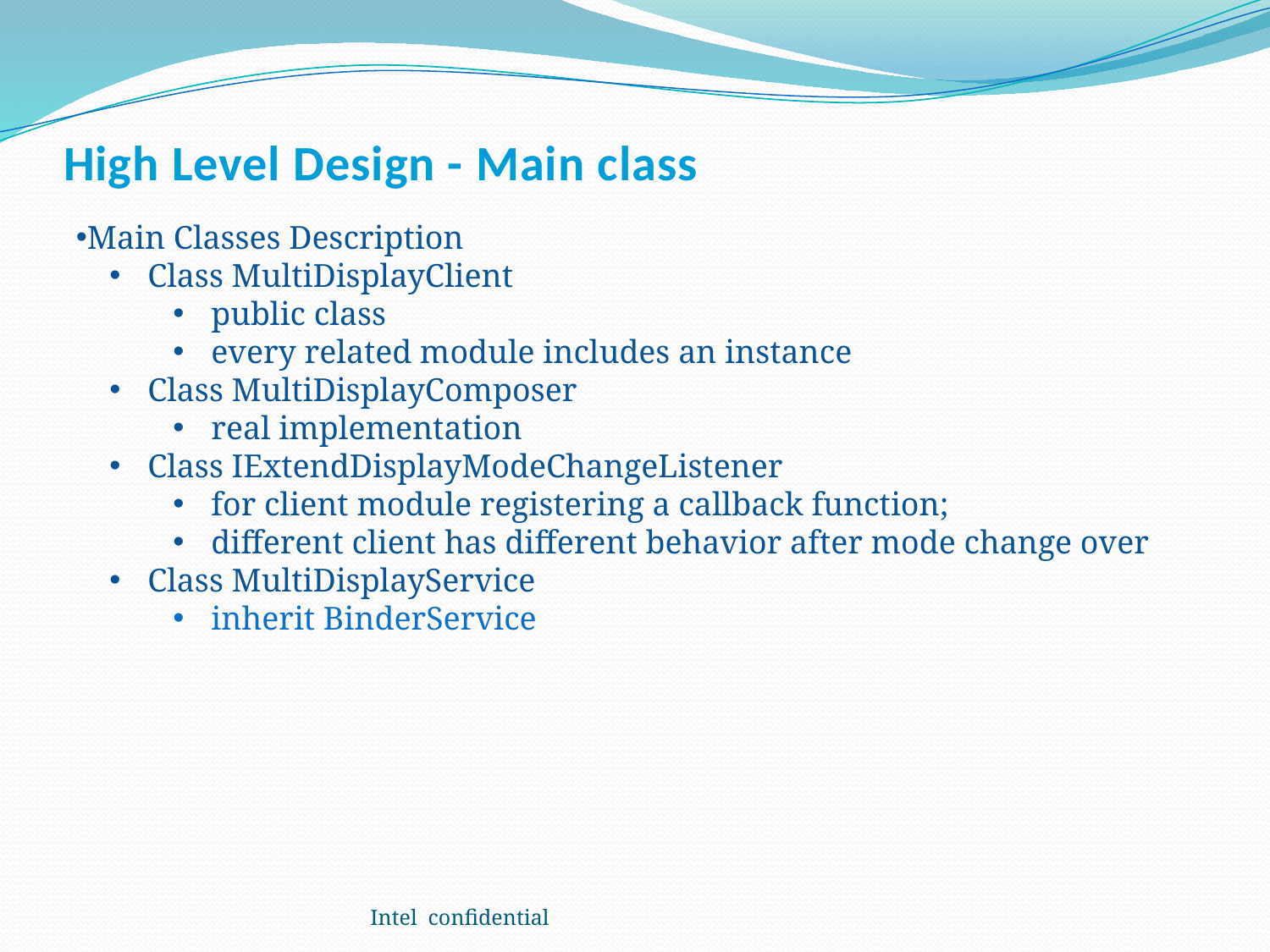

# High Level Design - Main class
Main Classes Description
 Class MultiDisplayClient
 public class
 every related module includes an instance
 Class MultiDisplayComposer
 real implementation
 Class IExtendDisplayModeChangeListener
 for client module registering a callback function;
 different client has different behavior after mode change over
 Class MultiDisplayService
 inherit BinderService
Intel  confidential